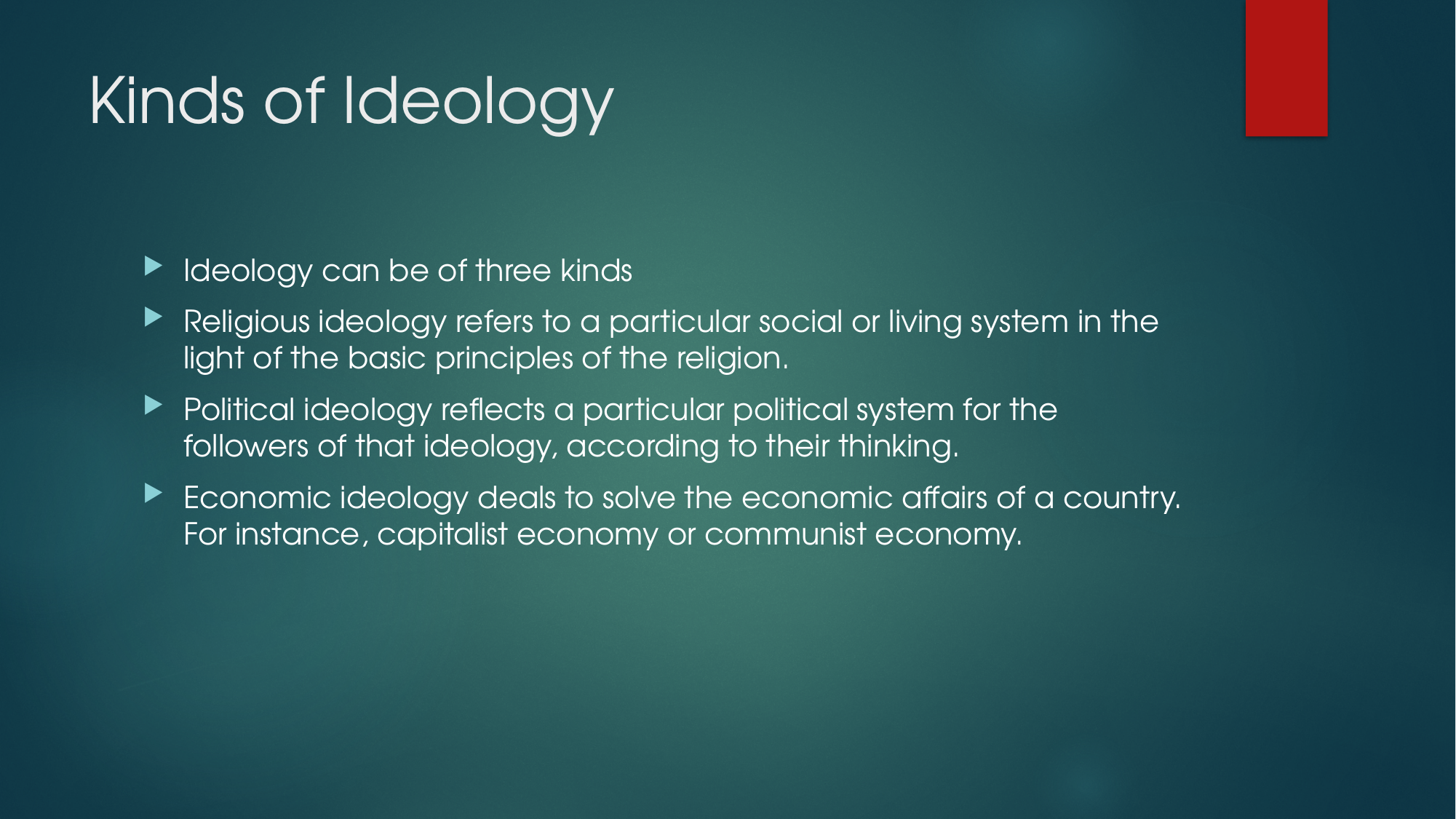

# Kinds of Ideology
Ideology can be of three kinds
Religious ideology refers to a particular social or living system in the light of the basic principles of the religion.
Political ideology reflects a particular political system for the followers of that ideology, according to their thinking.
Economic ideology deals to solve the economic affairs of a country. For instance, capitalist economy or communist economy.